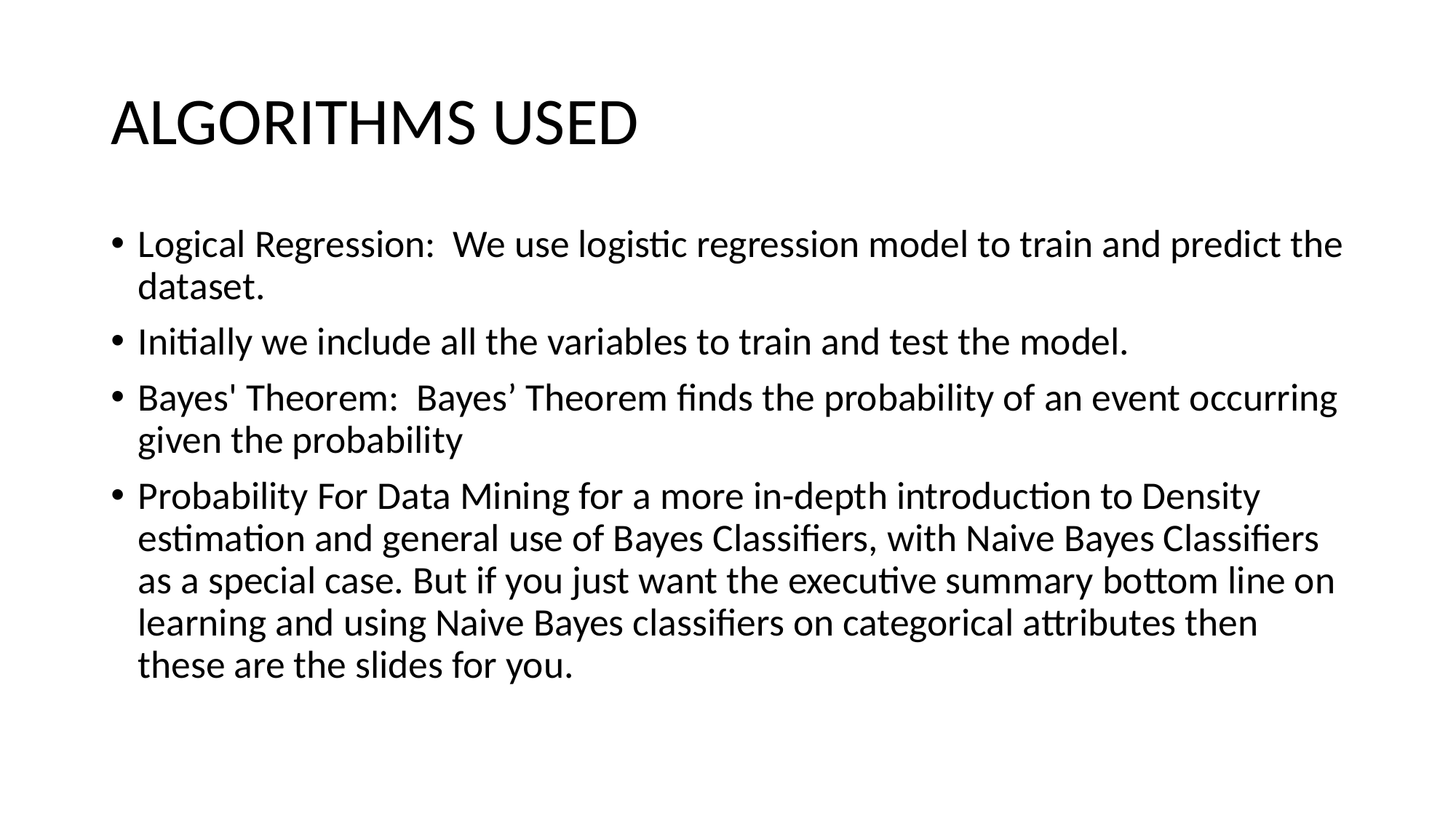

# ALGORITHMS USED
Logical Regression:  We use logistic regression model to train and predict the dataset.
Initially we include all the variables to train and test the model.
Bayes' Theorem:  Bayes’ Theorem finds the probability of an event occurring given the probability
Probability For Data Mining for a more in-depth introduction to Density estimation and general use of Bayes Classifiers, with Naive Bayes Classifiers
as a special case. But if you just want the executive summary bottom line on learning and using Naive Bayes classifiers on categorical attributes then these are the slides for you.